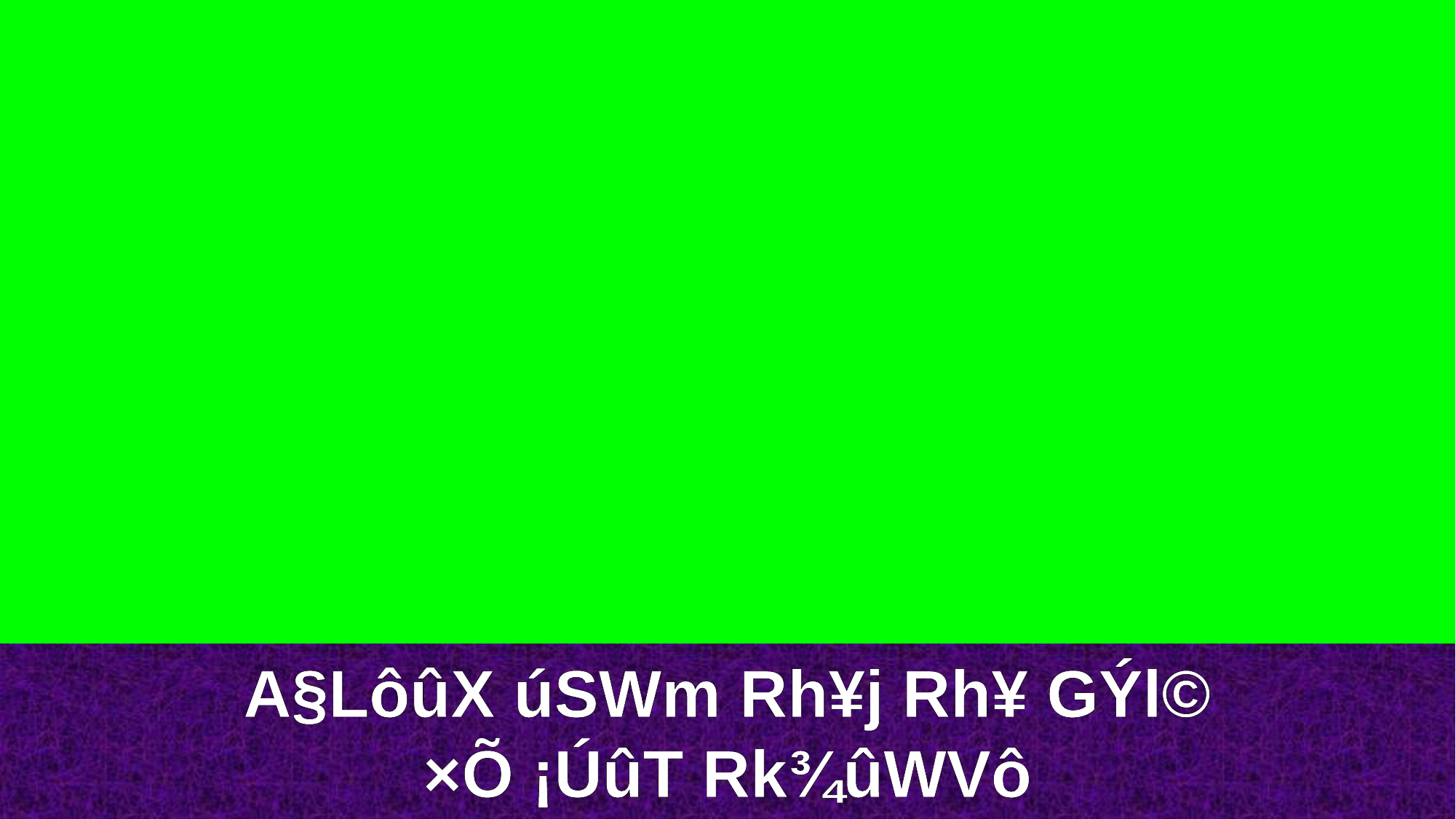

A§LôûX úSWm Rh¥j Rh¥ GÝl©
×Õ ¡ÚûT Rk¾ûWVô